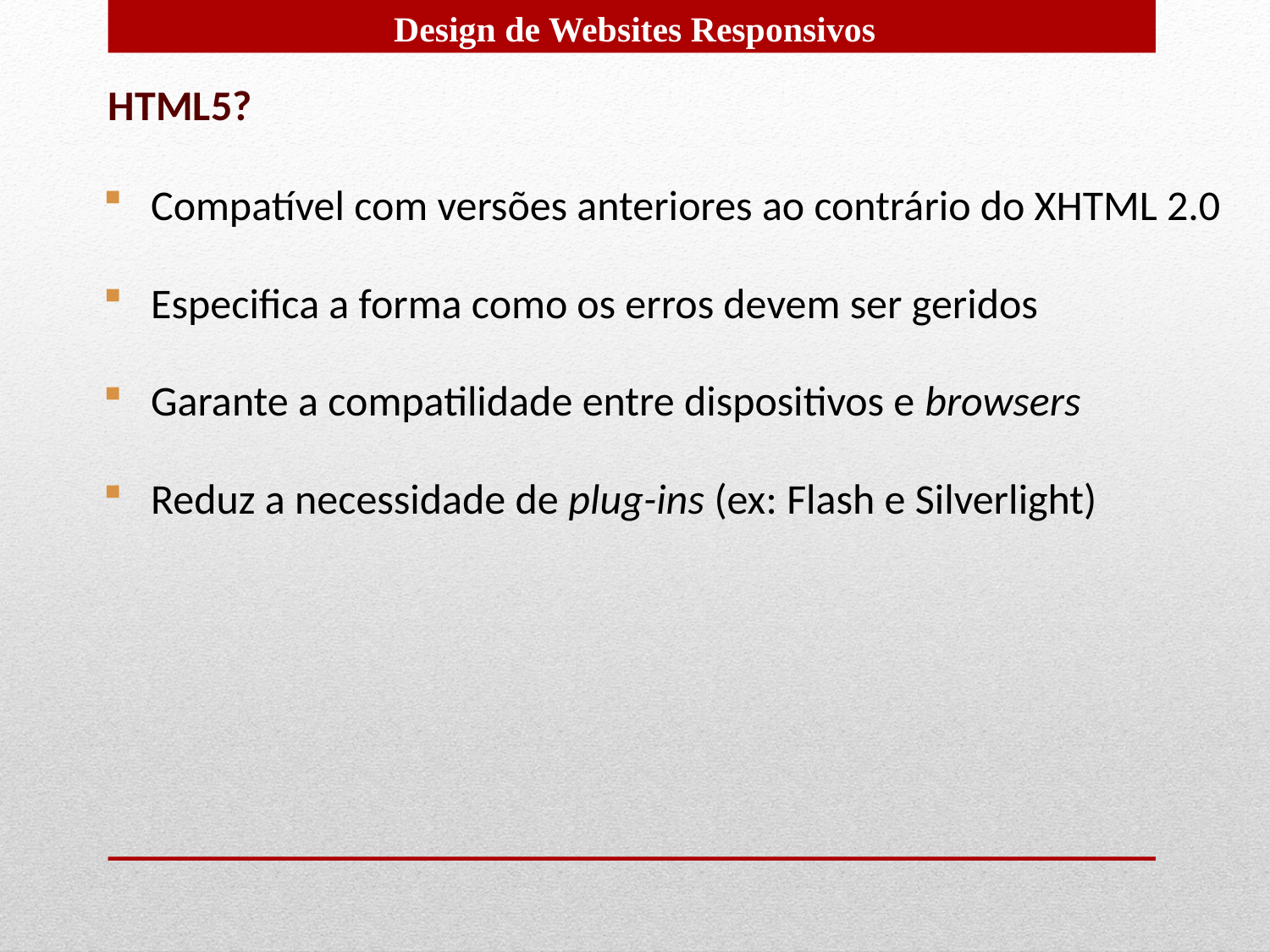

HTML5?

Compatível com versões anteriores ao contrário do XHTML 2.0

Especifica a forma como os erros devem ser geridos

Garante a compatilidade entre dispositivos e browsers

Reduz a necessidade de plug-ins (ex: Flash e Silverlight)